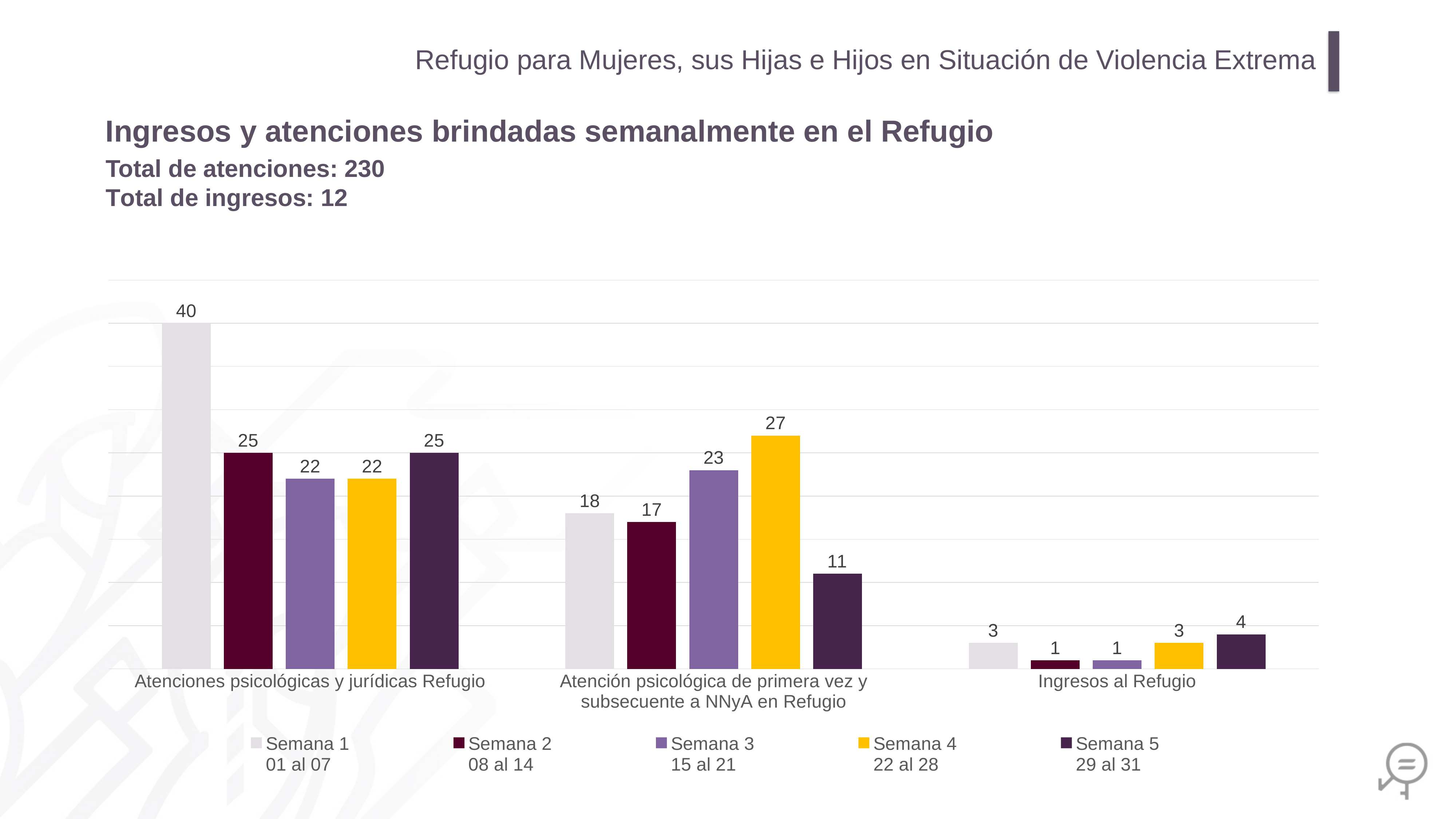

Refugio para Mujeres, sus Hijas e Hijos en Situación de Violencia Extrema
Ingresos y atenciones brindadas semanalmente en el Refugio
Total de atenciones: 230
Total de ingresos: 12

### Chart

| Category | Semana 1
01 al 07  | Semana 2
08 al 14 | Semana 3
15 al 21 | Semana 4
22 al 28 | Semana 5
29 al 31 |
|---|---|---|---|---|---|
| Atenciones psicológicas y jurídicas Refugio | 40.0 | 25.0 | 22.0 | 22.0 | 25.0 |
| Atención psicológica de primera vez y subsecuente a NNyA en Refugio | 18.0 | 17.0 | 23.0 | 27.0 | 11.0 |
| Ingresos al Refugio | 3.0 | 1.0 | 1.0 | 3.0 | 4.0 |